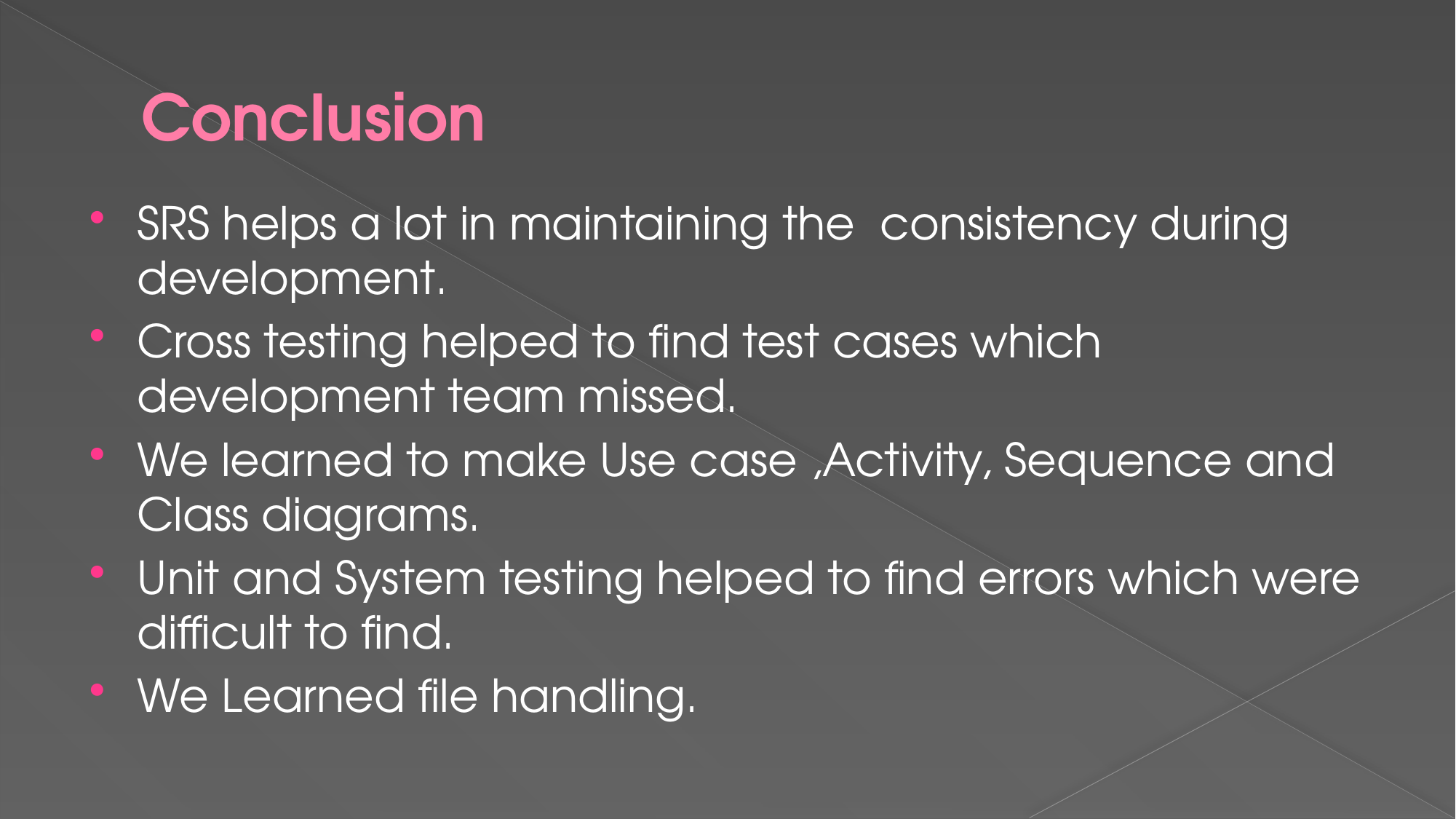

# Conclusion
SRS helps a lot in maintaining the  consistency during development.
Cross testing helped to find test cases which development team missed.
We learned to make Use case ,Activity, Sequence and Class diagrams.
Unit and System testing helped to find errors which were difficult to find.
We Learned file handling.